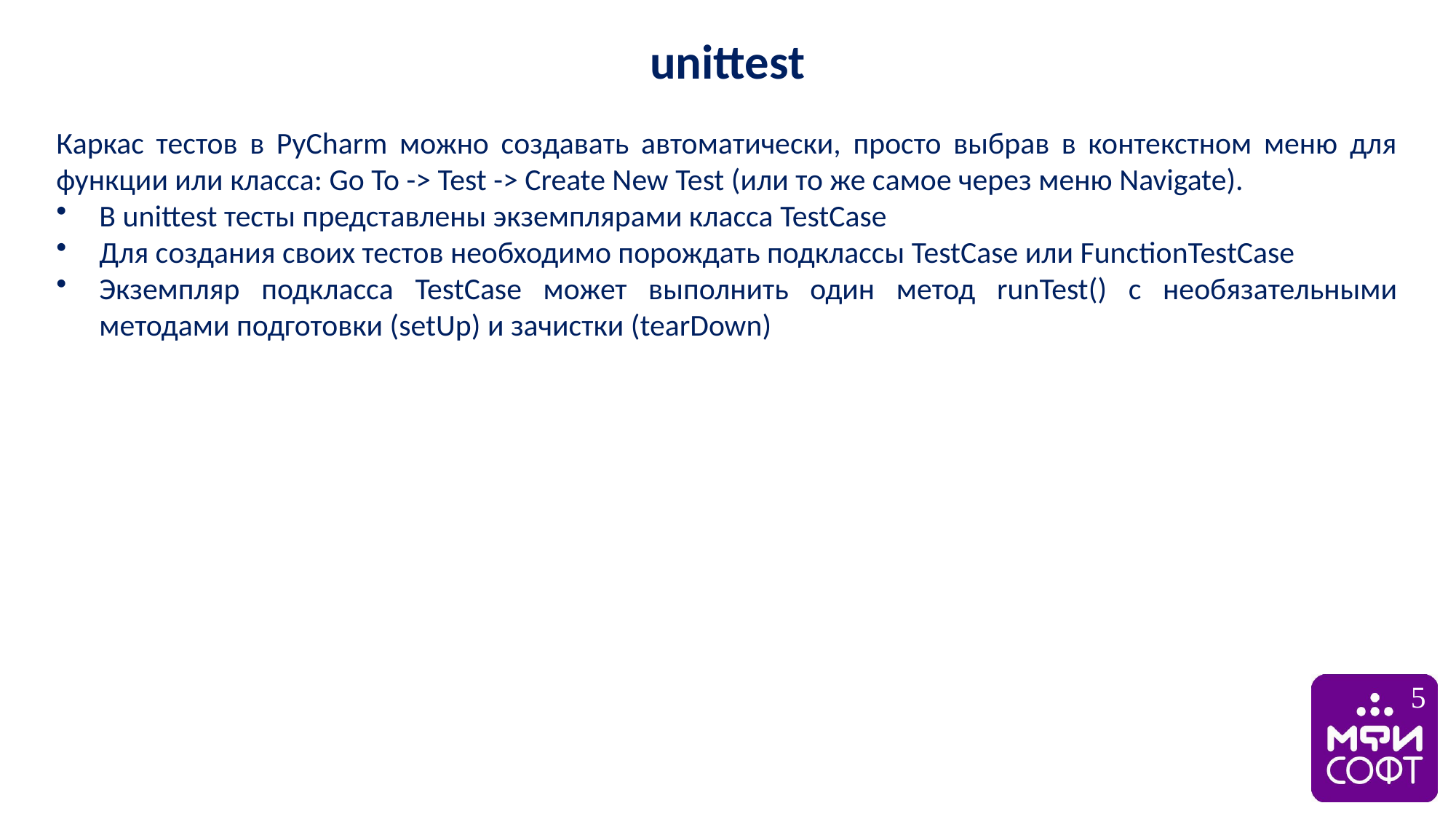

unittest
Каркас тестов в PyCharm можно создавать автоматически, просто выбрав в контекстном меню для функции или класса: Go To -> Test -> Create New Test (или то же самое через меню Navigate).
В unittest тесты представлены экземплярами класса TestCase
Для создания своих тестов необходимо порождать подклассы TestCase или FunctionTestCase
Экземпляр подкласса TestCase может выполнить один метод runTest() с необязательными методами подготовки (setUp) и зачистки (tearDown)